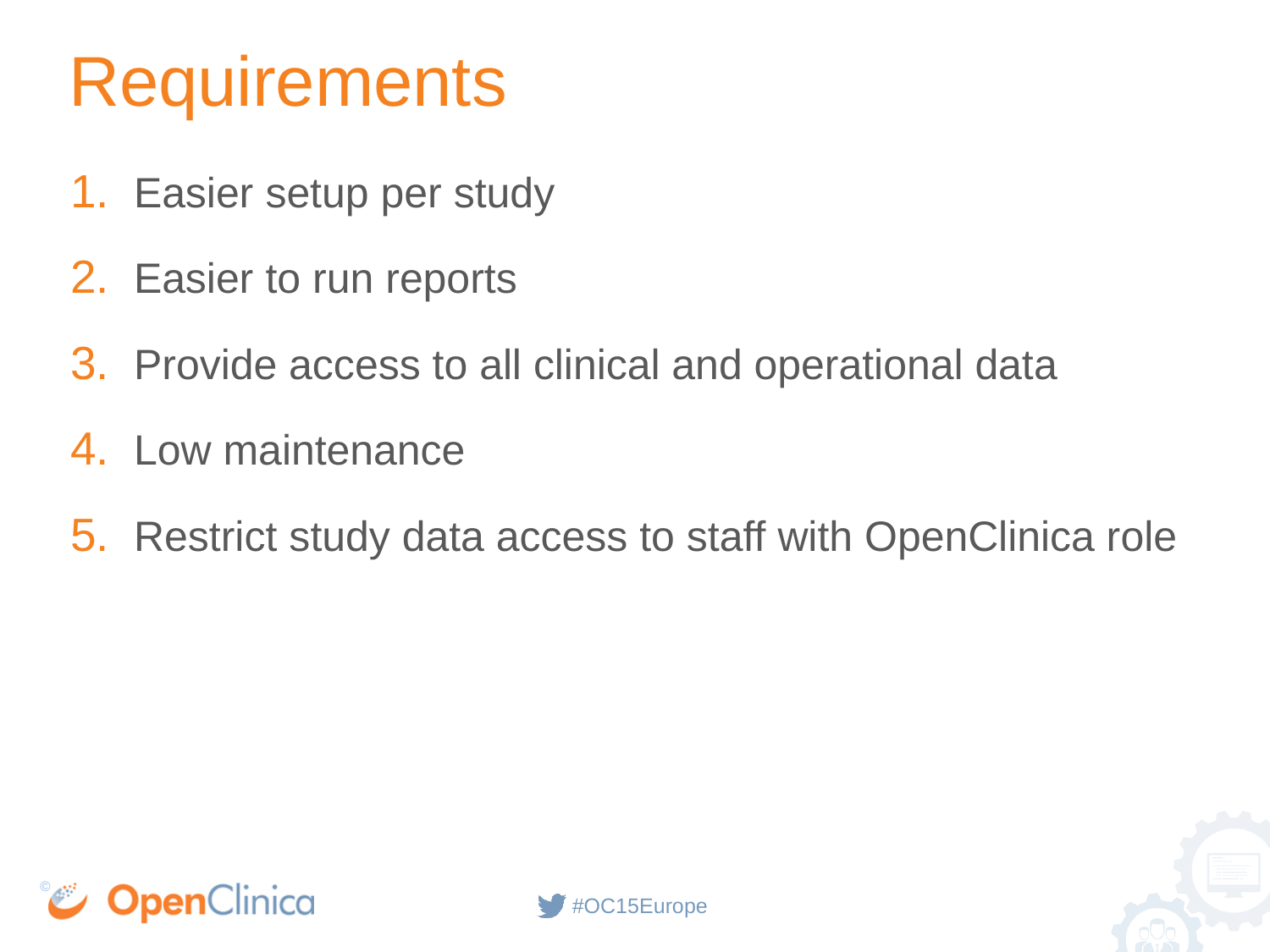

# Requirements
Easier setup per study
Easier to run reports
Provide access to all clinical and operational data
Low maintenance
Restrict study data access to staff with OpenClinica role